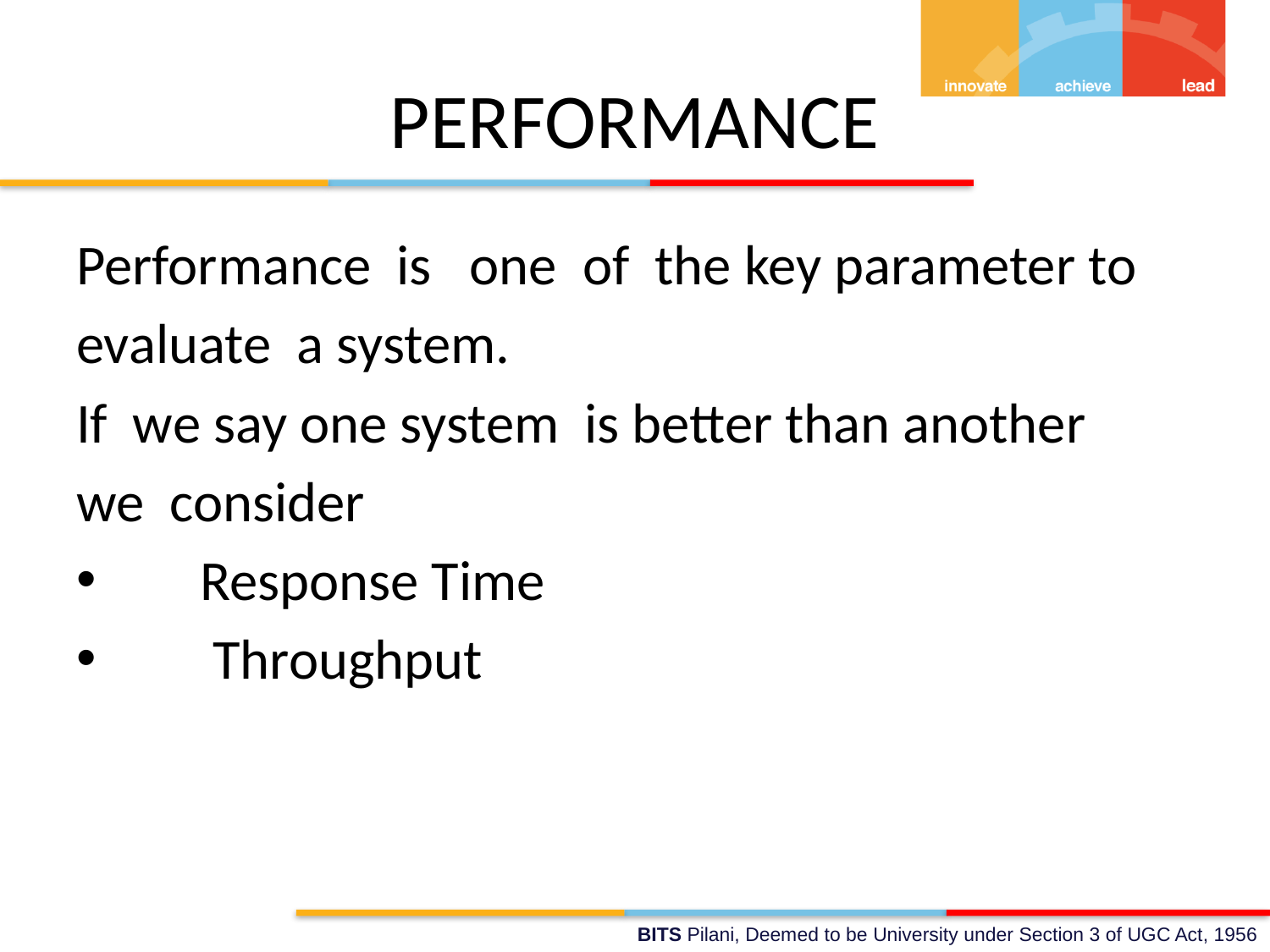

# PERFORMANCE
Performance  is   one  of  the key parameter to
evaluate  a system.
If  we say one system  is better than another
we  consider
      Response Time
       Throughput